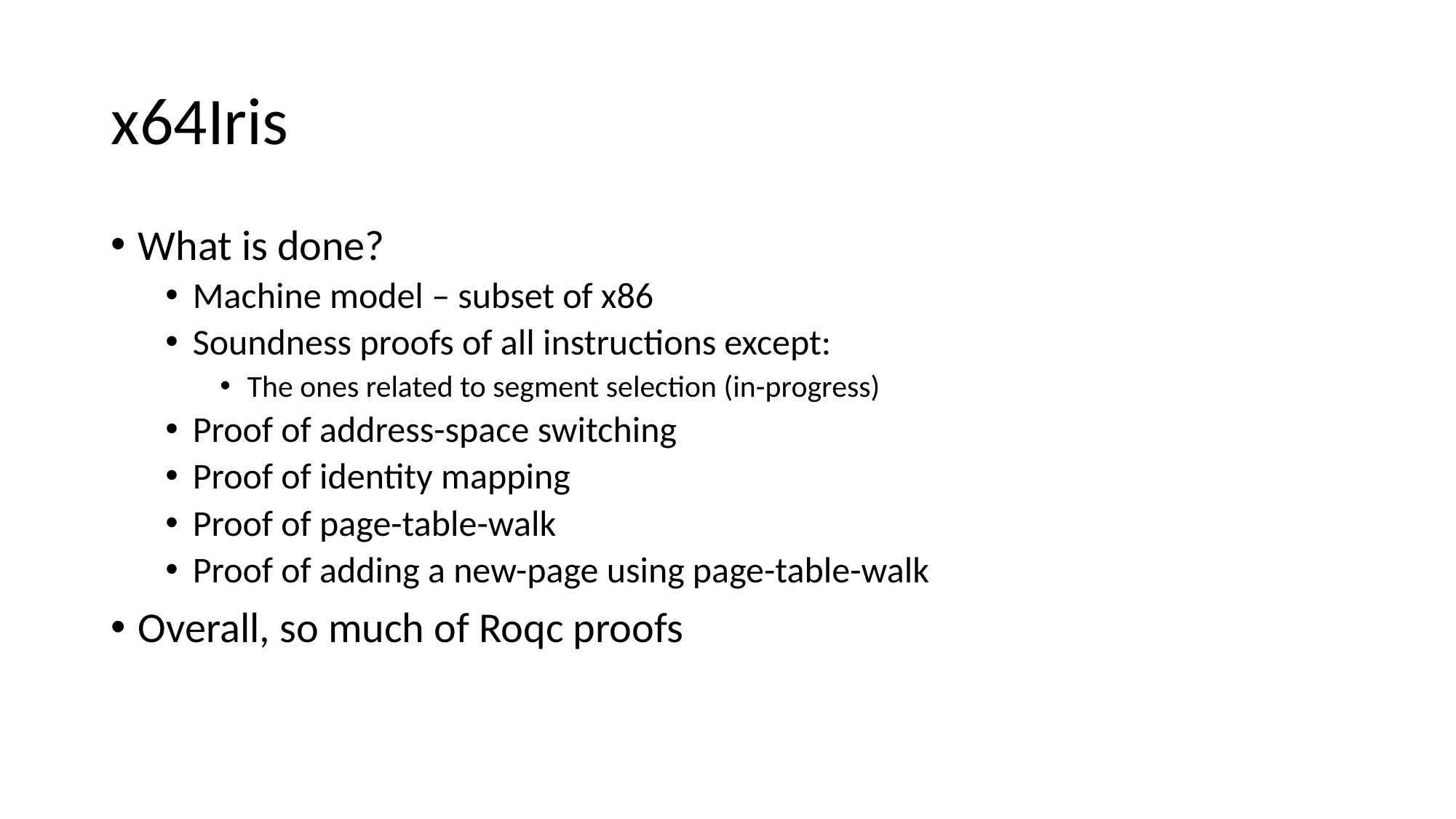

# x64Iris
What is done?
Machine model – subset of x86
Soundness proofs of all instructions except:
The ones related to segment selection (in-progress)
Proof of address-space switching
Proof of identity mapping
Proof of page-table-walk
Proof of adding a new-page using page-table-walk
Overall, so much of Roqc proofs